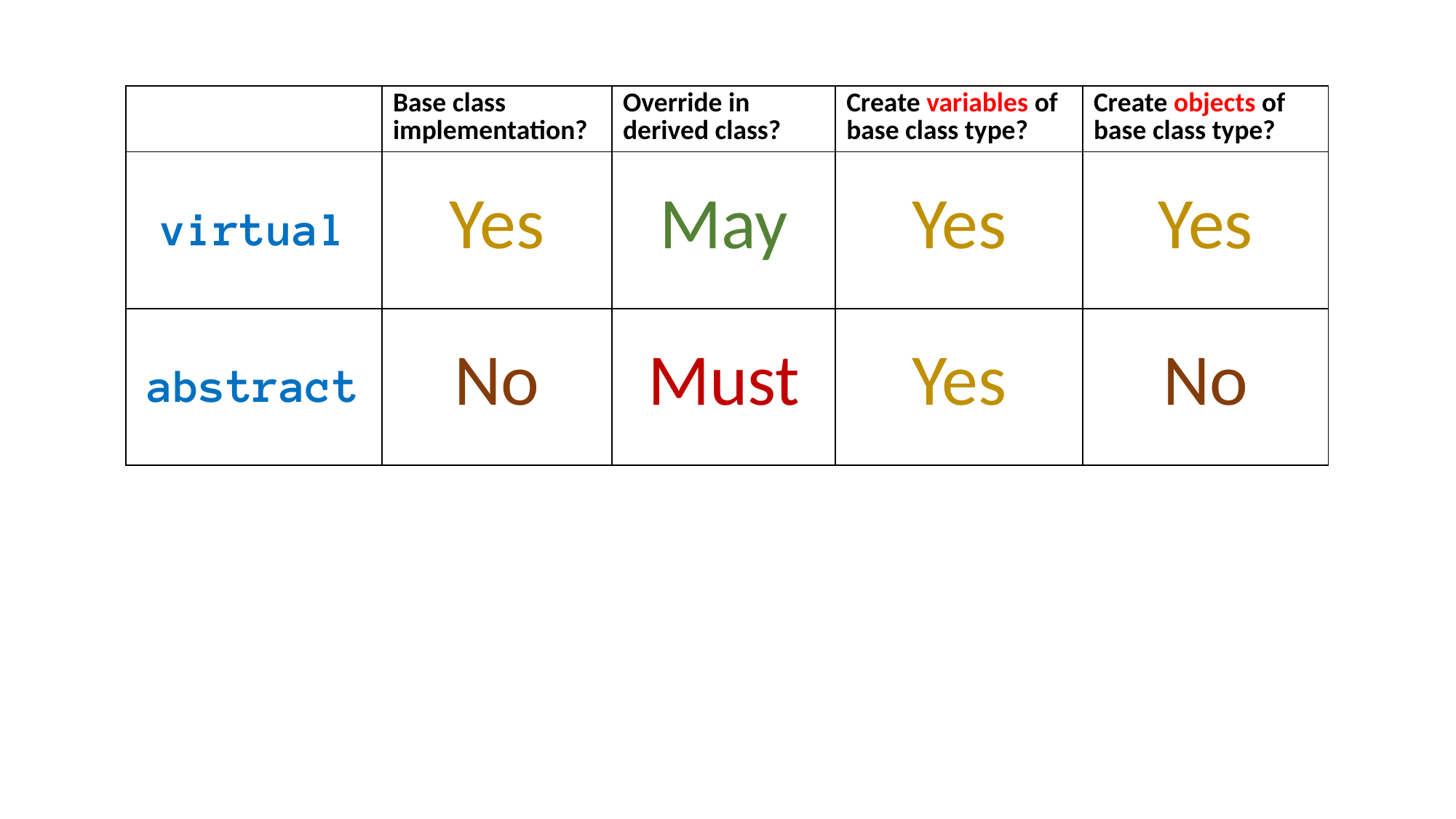

|  | Base class implementation? | Override in derived class? | Create variables of base class type? | Create objects of base class type? |
| --- | --- | --- | --- | --- |
| virtual | Yes | May | Yes | Yes |
| abstract | No | Must | Yes | No |